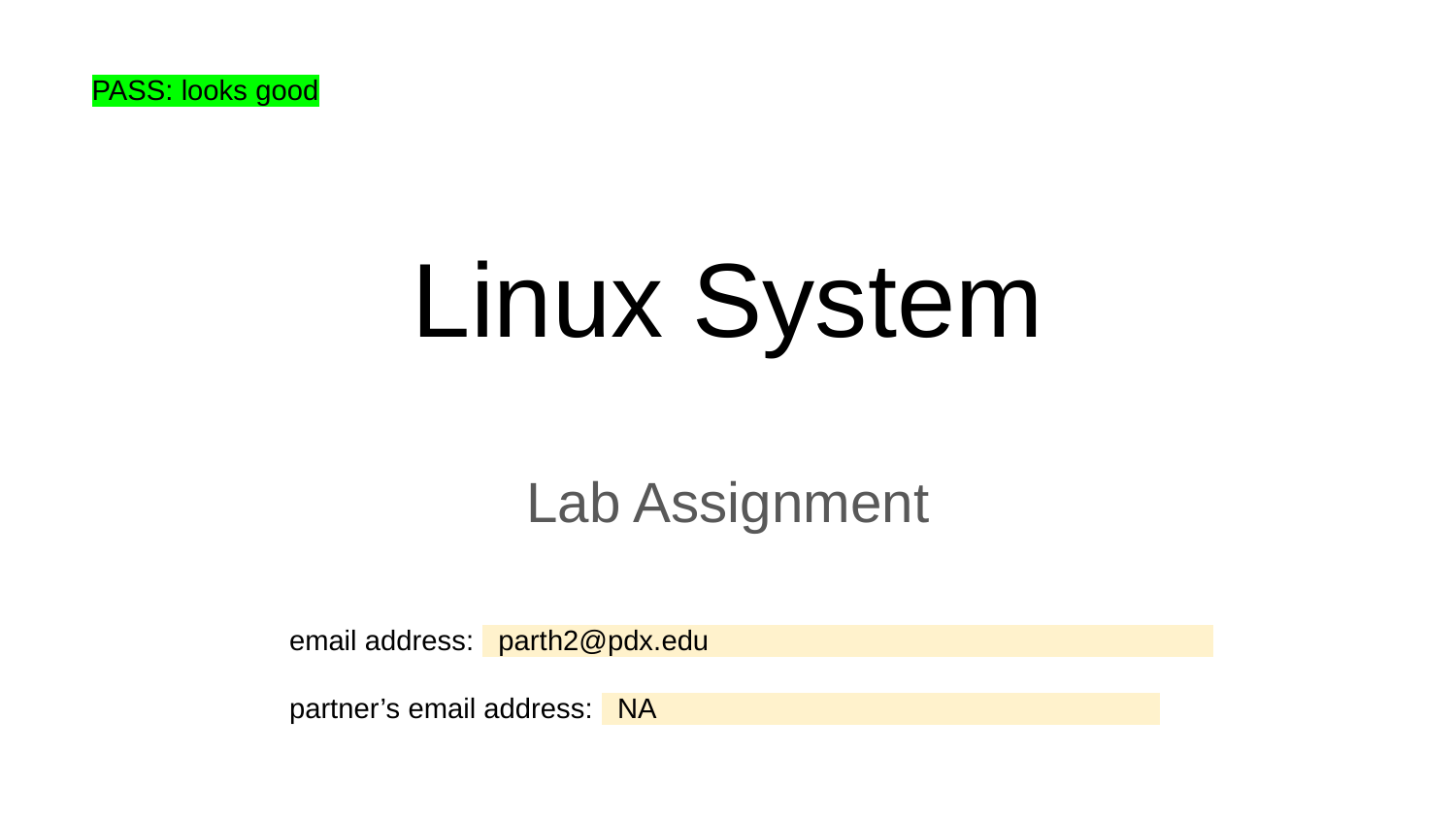

PASS: looks good
# Linux System

Lab Assignment
email address:   parth2@pdx.edu

partner’s email address:   NA